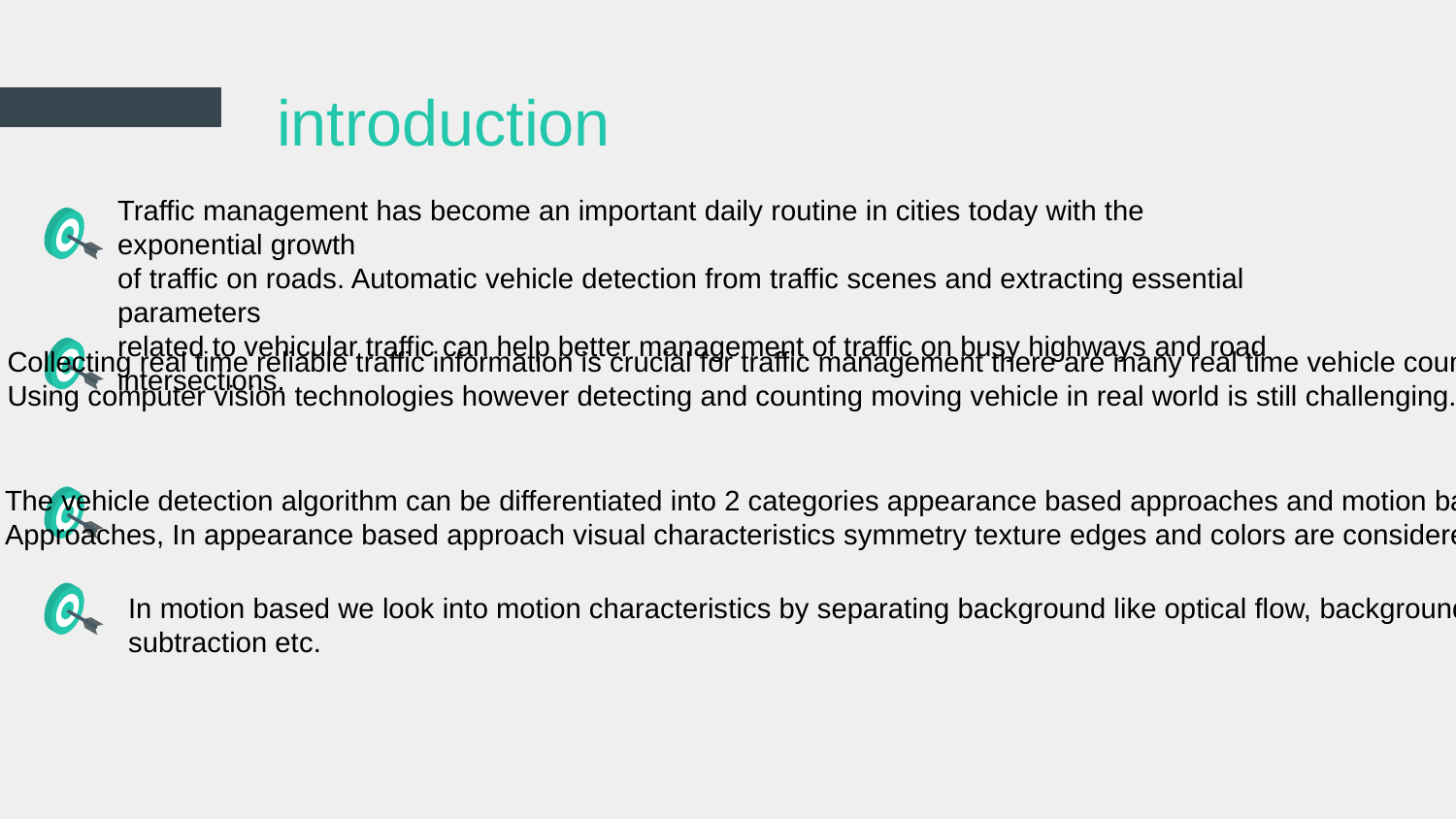

# introduction
Traffic management has become an important daily routine in cities today with the exponential growth
of traffic on roads. Automatic vehicle detection from traffic scenes and extracting essential parameters
related to vehicular traffic can help better management of traffic on busy highways and road intersections.

Collecting real time reliable traffic information is crucial for traffic management there are many real time vehicle counts
Using computer vision technologies however detecting and counting moving vehicle in real world is still challenging.

The vehicle detection algorithm can be differentiated into 2 categories appearance based approaches and motion based
Approaches, In appearance based approach visual characteristics symmetry texture edges and colors are considered.

In motion based we look into motion characteristics by separating background like optical flow, background subtraction etc.